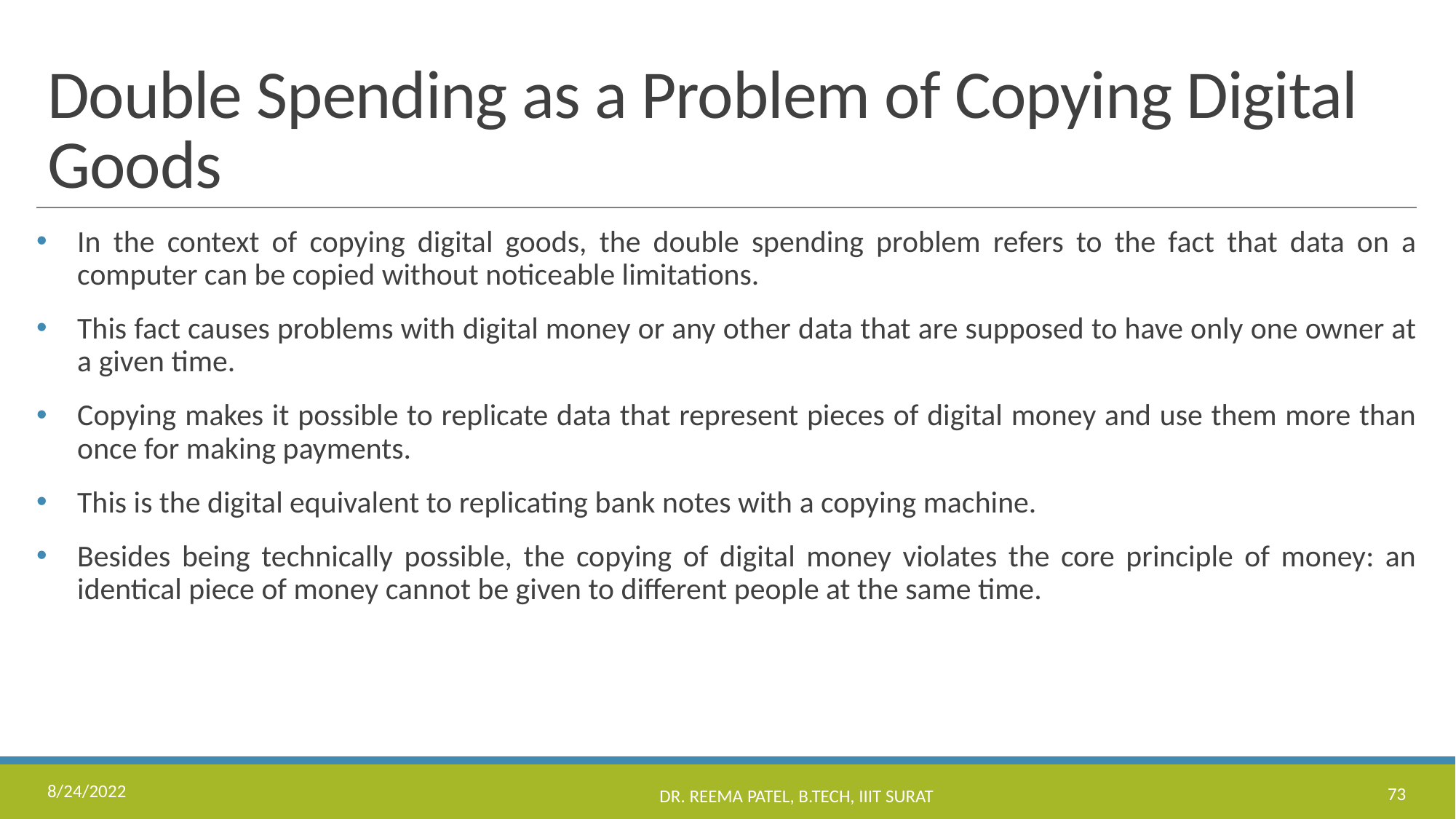

# Double Spending as a Problem of Copying Digital Goods
In the context of copying digital goods, the double spending problem refers to the fact that data on a computer can be copied without noticeable limitations.
This fact causes problems with digital money or any other data that are supposed to have only one owner at a given time.
Copying makes it possible to replicate data that represent pieces of digital money and use them more than once for making payments.
This is the digital equivalent to replicating bank notes with a copying machine.
Besides being technically possible, the copying of digital money violates the core principle of money: an identical piece of money cannot be given to different people at the same time.
8/24/2022
Dr. Reema Patel, B.Tech, IIIT Surat
73